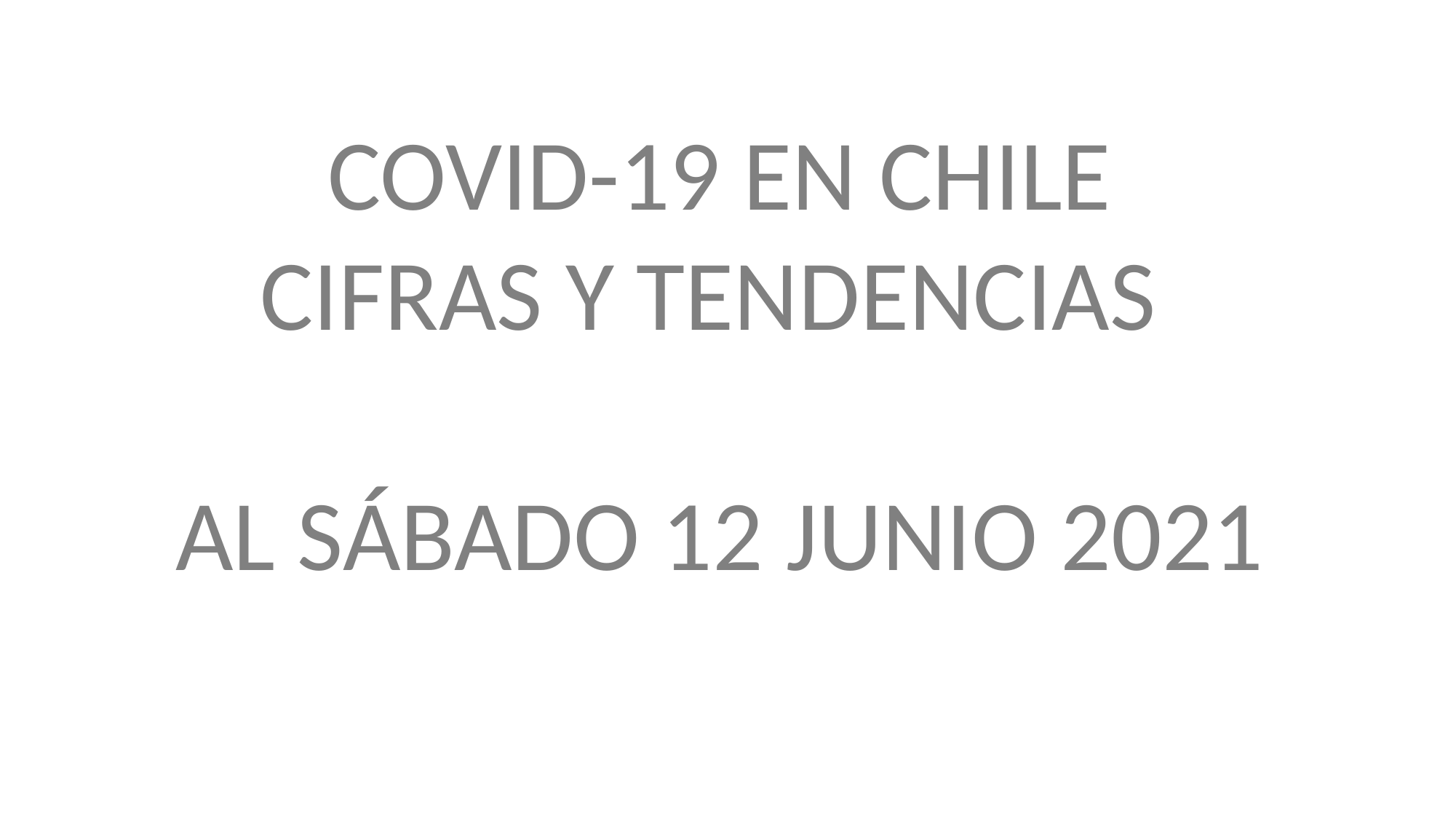

COVID-19 EN CHILE
CIFRAS Y TENDENCIAS

AL SÁBADO 12 JUNIO 2021